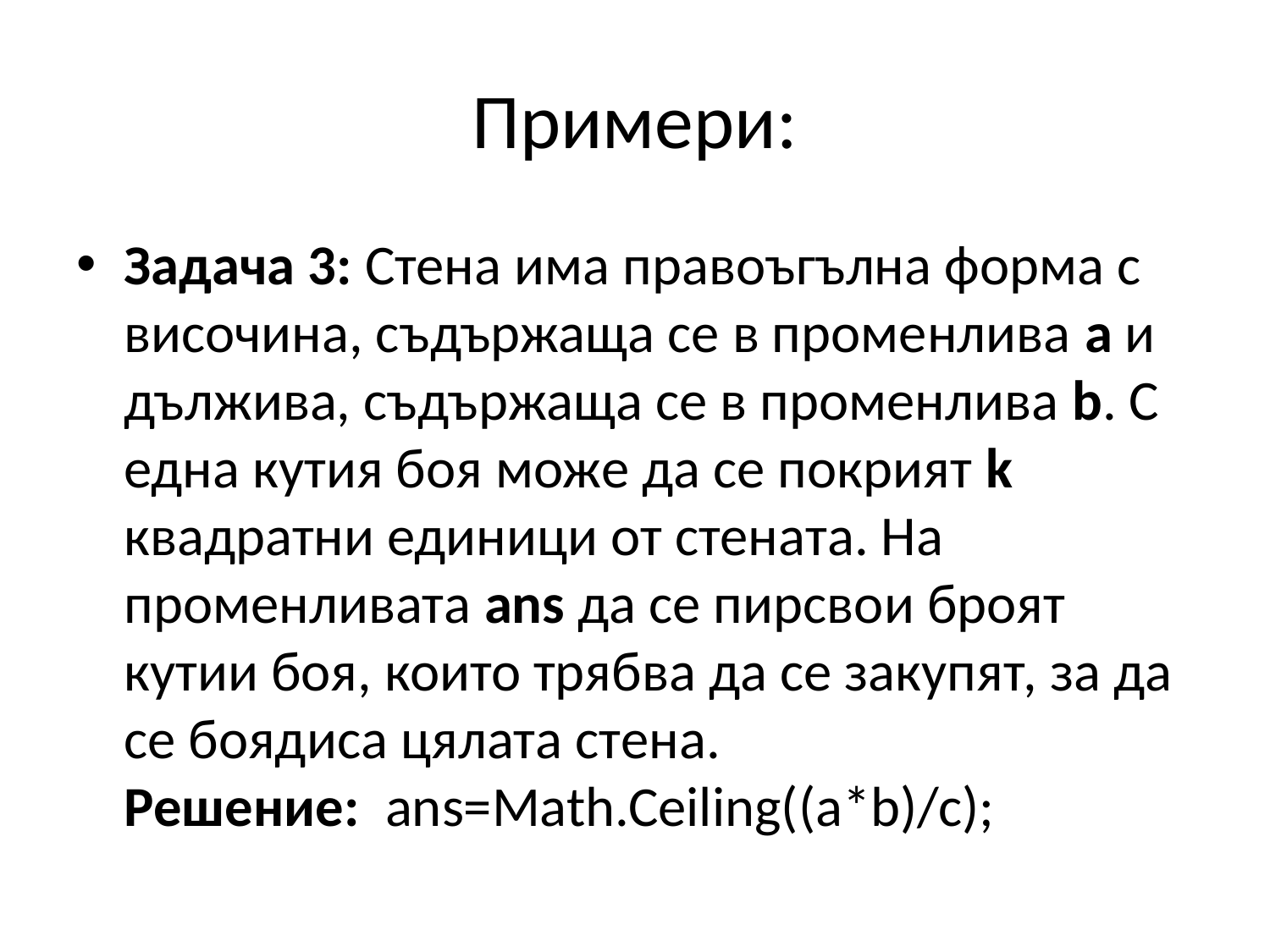

# Примери:
Задача 3: Стена има правоъгълна форма с височина, съдържаща се в променлива а и дължива, съдържаща се в променлива b. C една кутия боя може да се покрият k квадратни единици от стената. На променливата ans да се пирсвои броят кутии боя, които трябва да се закупят, за да се боядиса цялата стена.
Решение:  ans=Math.Ceiling((a*b)/c);